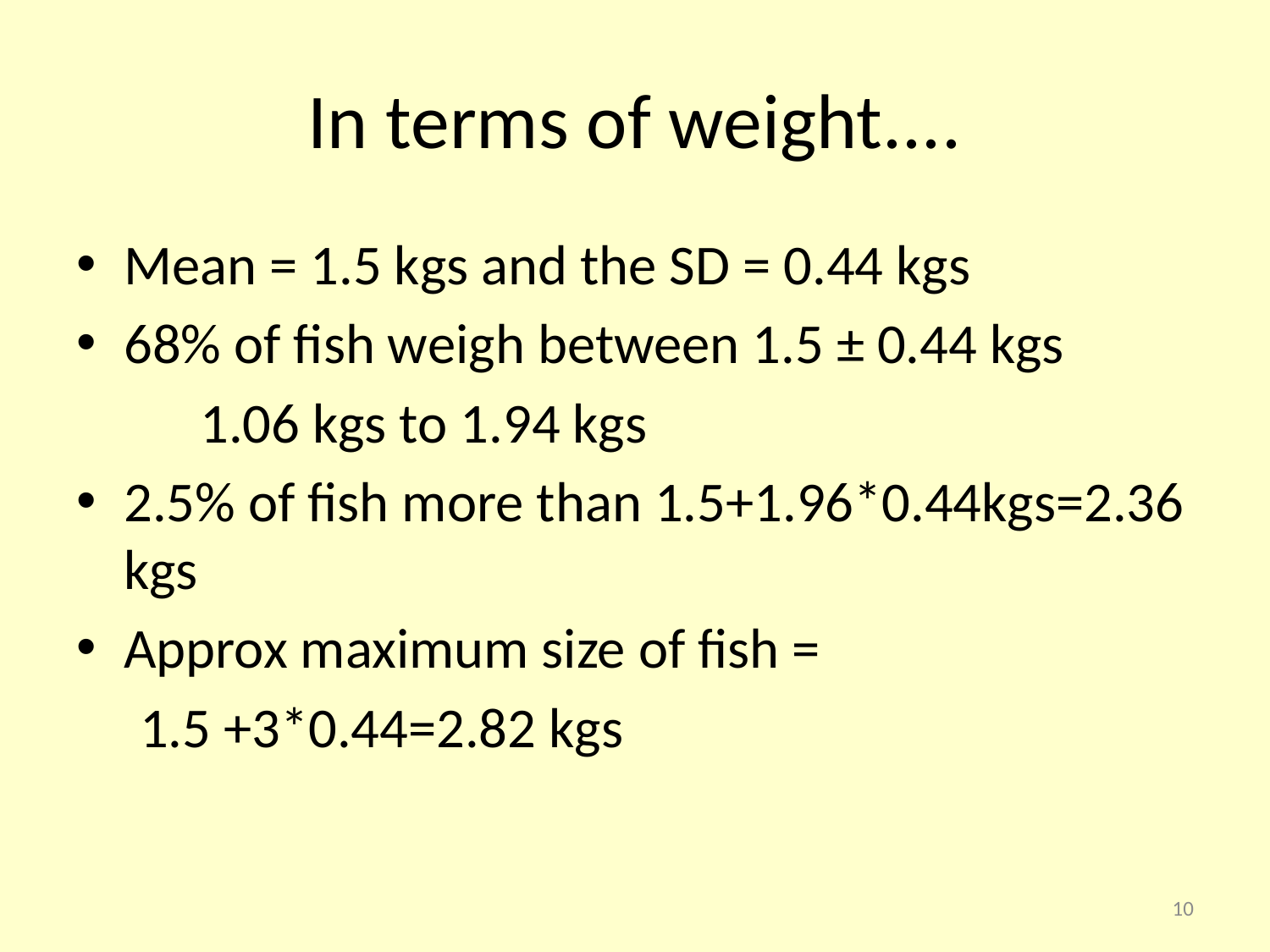

# In terms of weight....
Mean = 1.5 kgs and the SD = 0.44 kgs
68% of fish weigh between 1.5 ± 0.44 kgs
	      1.06 kgs to 1.94 kgs
2.5% of fish more than 1.5+1.96*0.44kgs=2.36 kgs
Approx maximum size of fish =
     1.5 +3*0.44=2.82 kgs

10